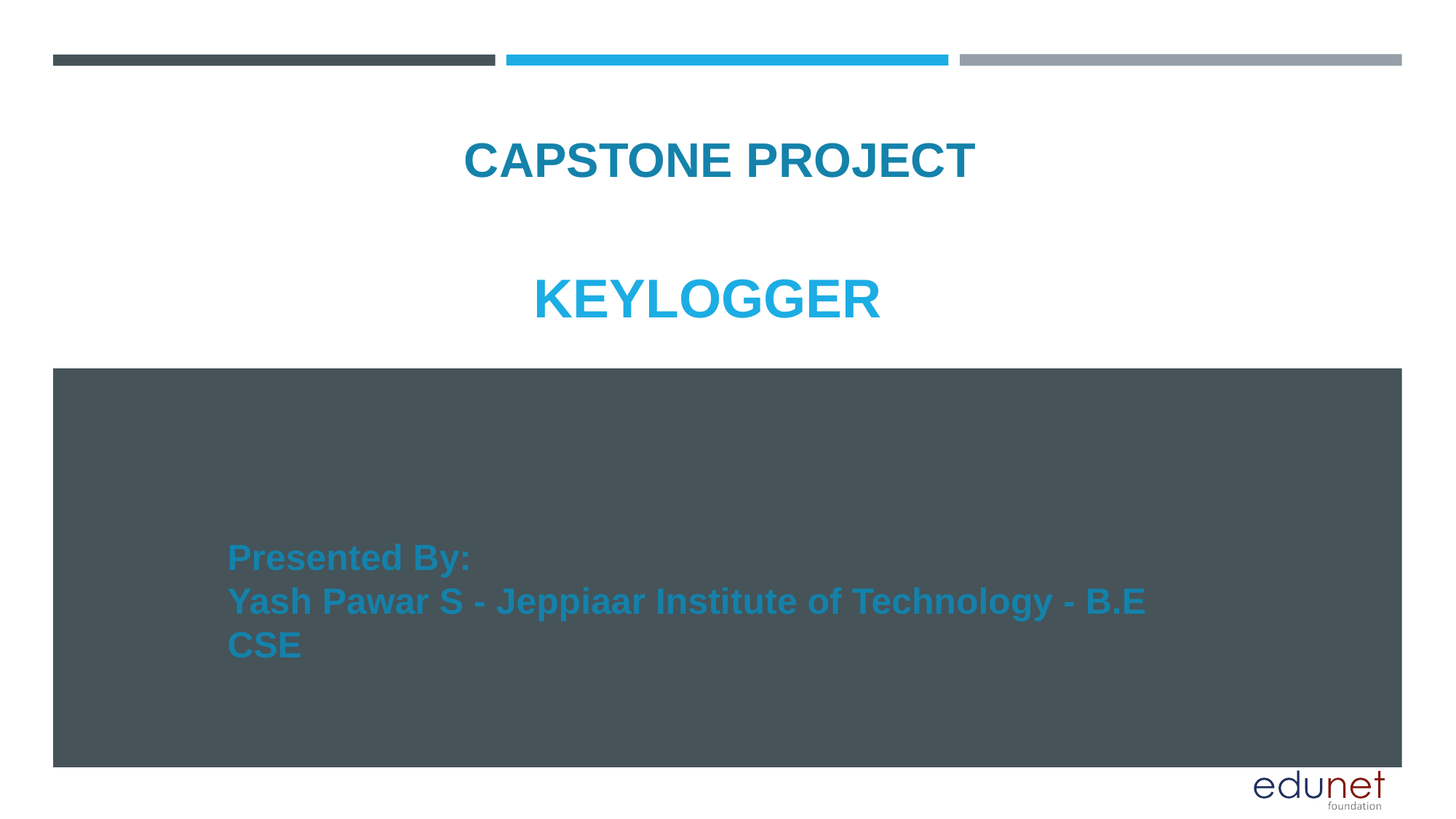

CAPSTONE PROJECT
# KEYLOGGER
Presented By:
Yash Pawar S - Jeppiaar Institute of Technology - B.E CSE